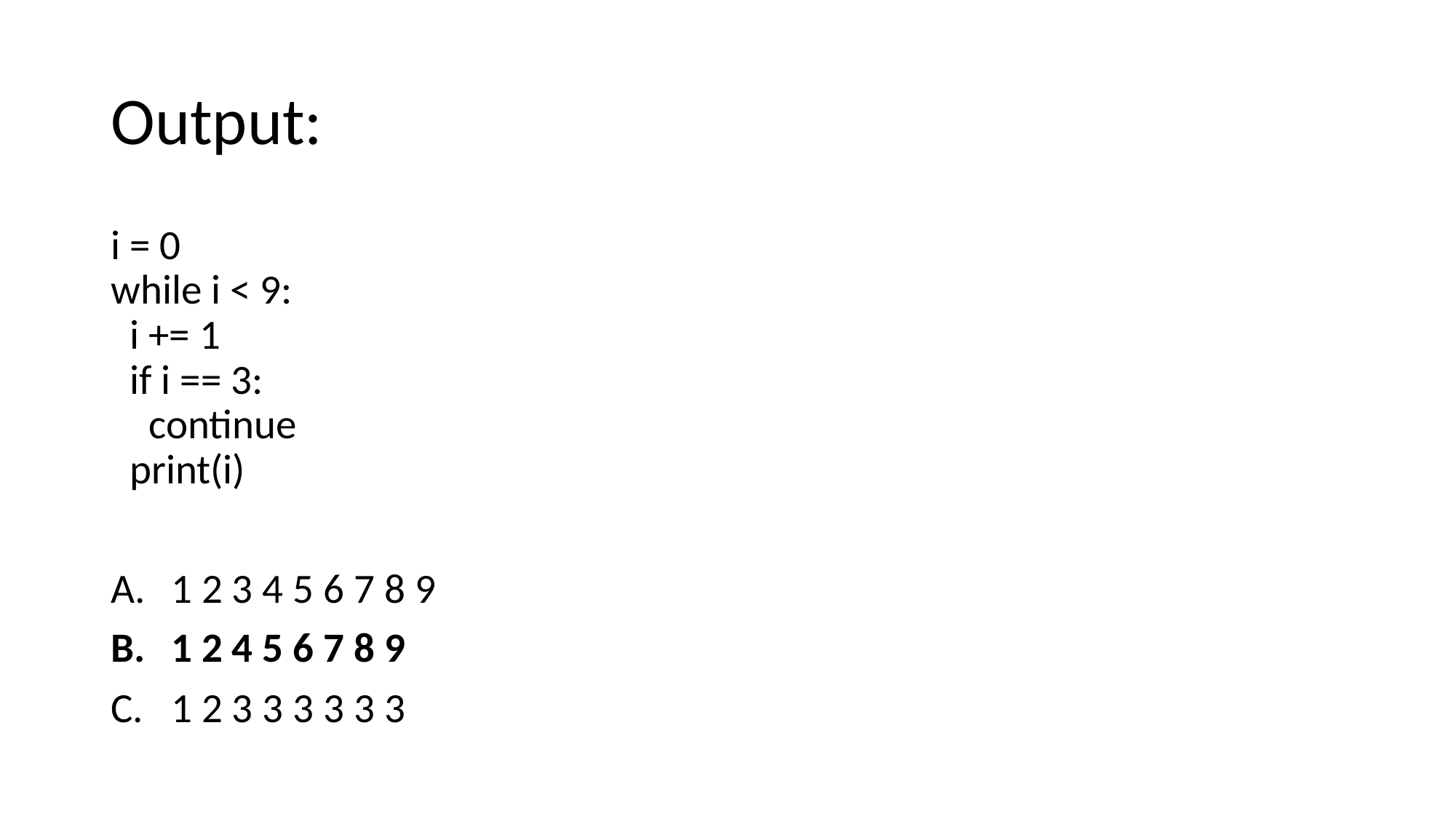

# Output:
i = 0
while i < 9:
  i += 1
  if i == 3:
    continue
  print(i)

1 2 3 4 5 6 7 8 9
1 2 4 5 6 7 8 9
1 2 3 3 3 3 3 3